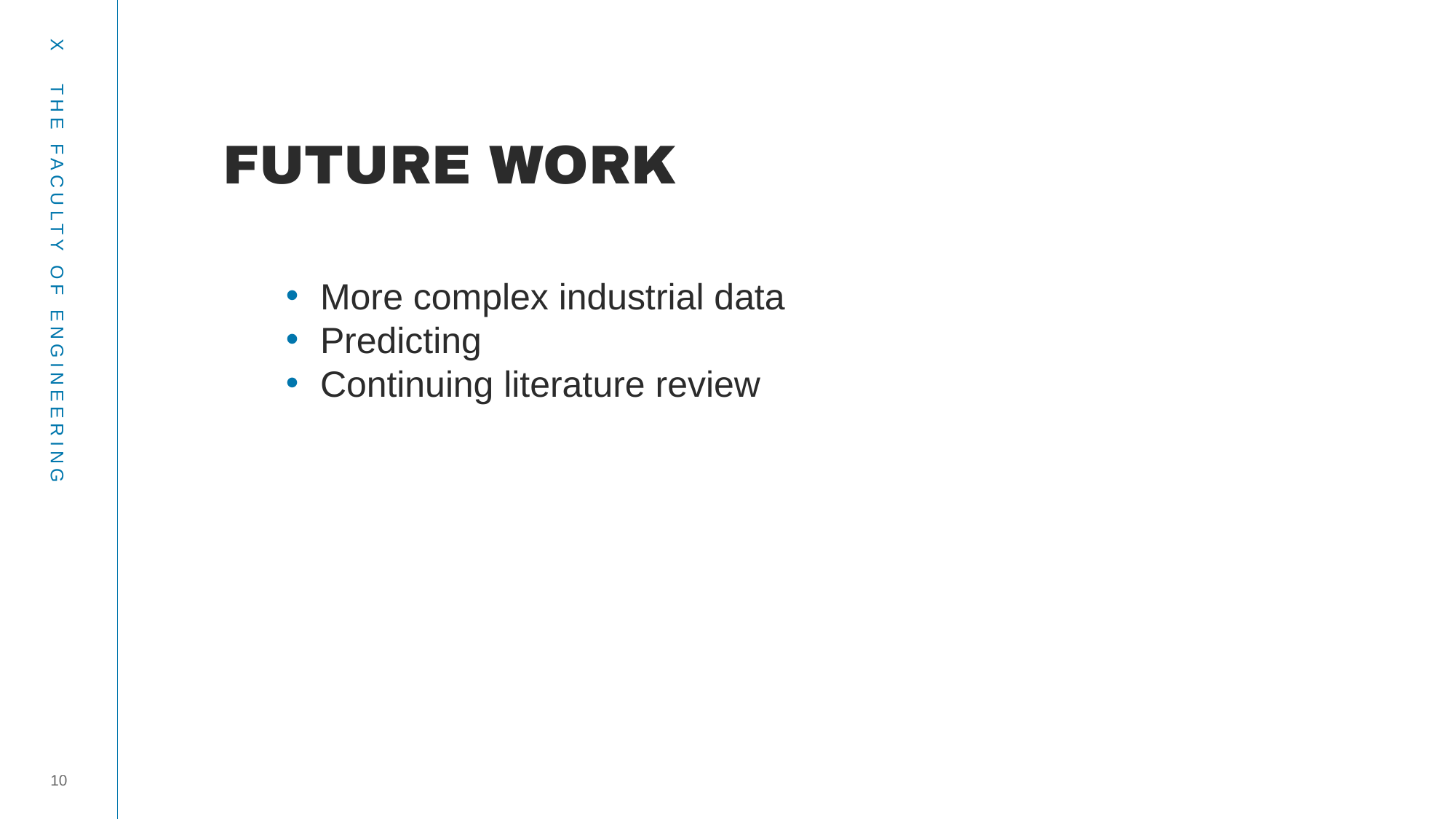

# FUTURE WORK
More complex industrial data
Predicting
Continuing literature review

10